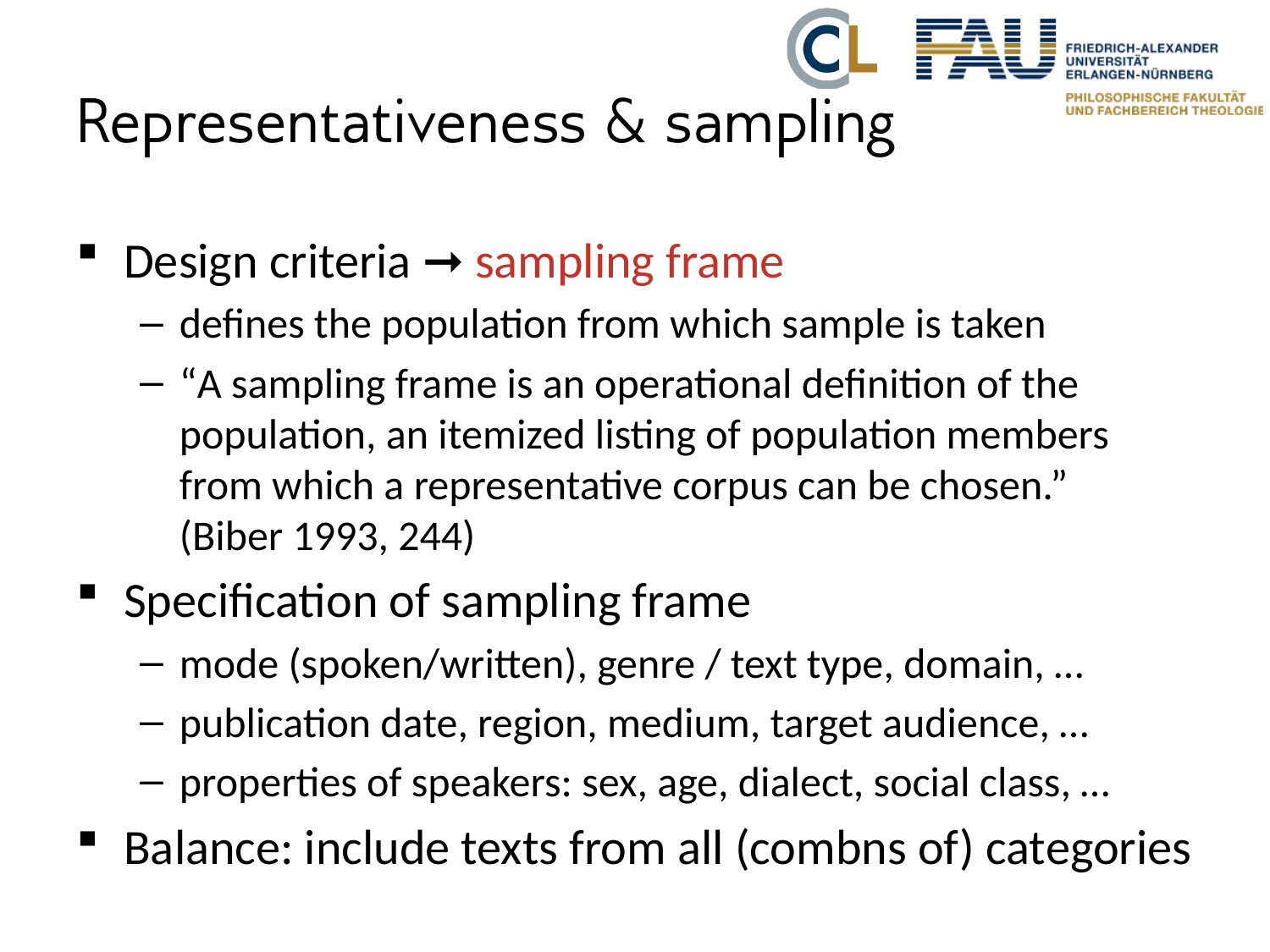

# Representativeness & sampling
Design criteria ➞ sampling frame
defines the population from which sample is taken
“A sampling frame is an operational definition of the population, an itemized listing of population members from which a representative corpus can be chosen.”
(Biber 1993, 244)
Specification of sampling frame
mode (spoken/written), genre / text type, domain, …
publication date, region, medium, target audience, …
properties of speakers: sex, age, dialect, social class, …
Balance: include texts from all (combns of) categories